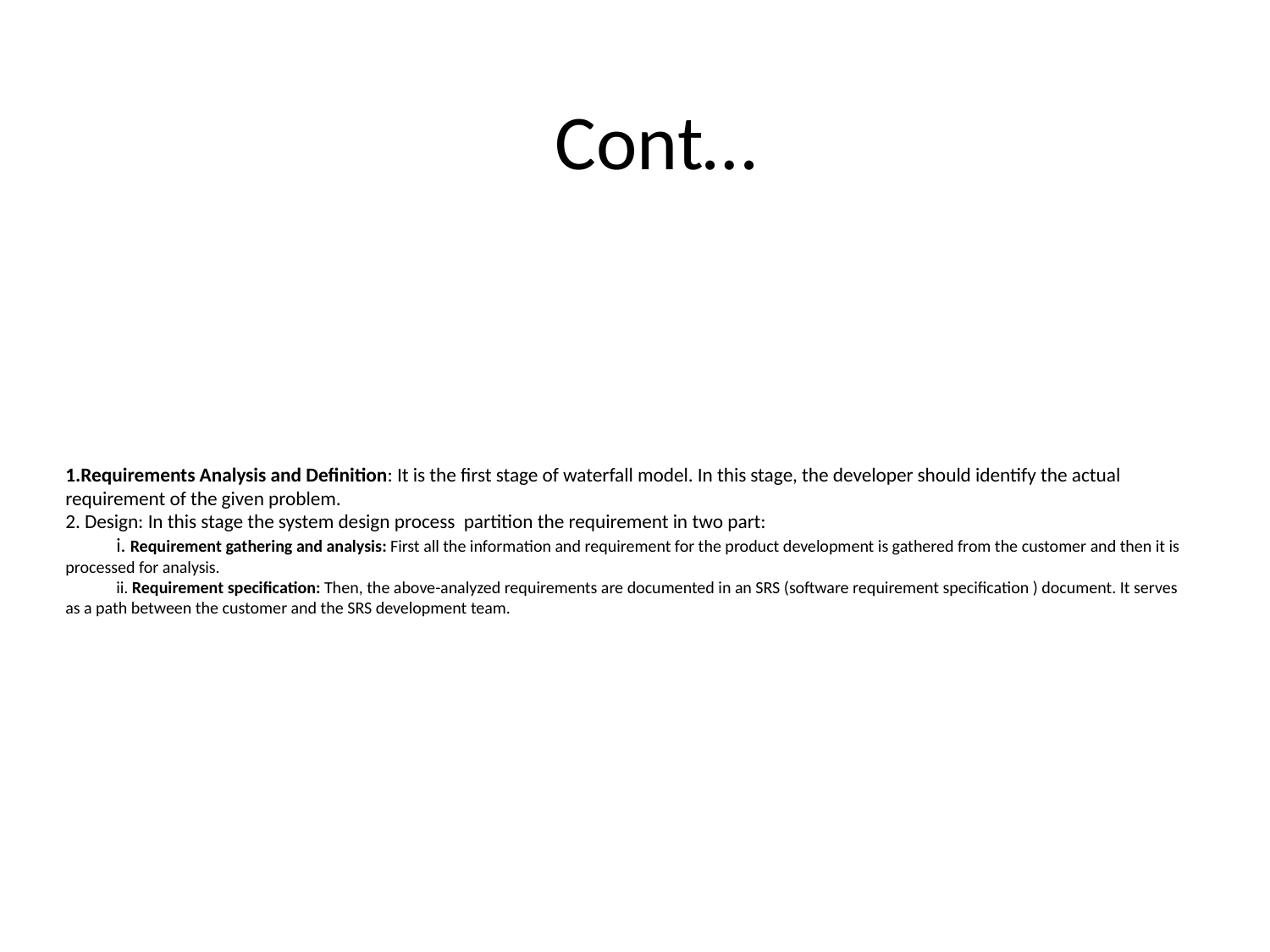

Cont…
# 1.Requirements Analysis and Definition: It is the first stage of waterfall model. In this stage, the developer should identify the actual requirement of the given problem. 2. Design: In this stage the system design process  partition the requirement in two part: i. Requirement gathering and analysis: First all the information and requirement for the product development is gathered from the customer and then it is processed for analysis. ii. Requirement specification: Then, the above-analyzed requirements are documented in an SRS (software requirement specification ) document. It serves as a path between the customer and the SRS development team.